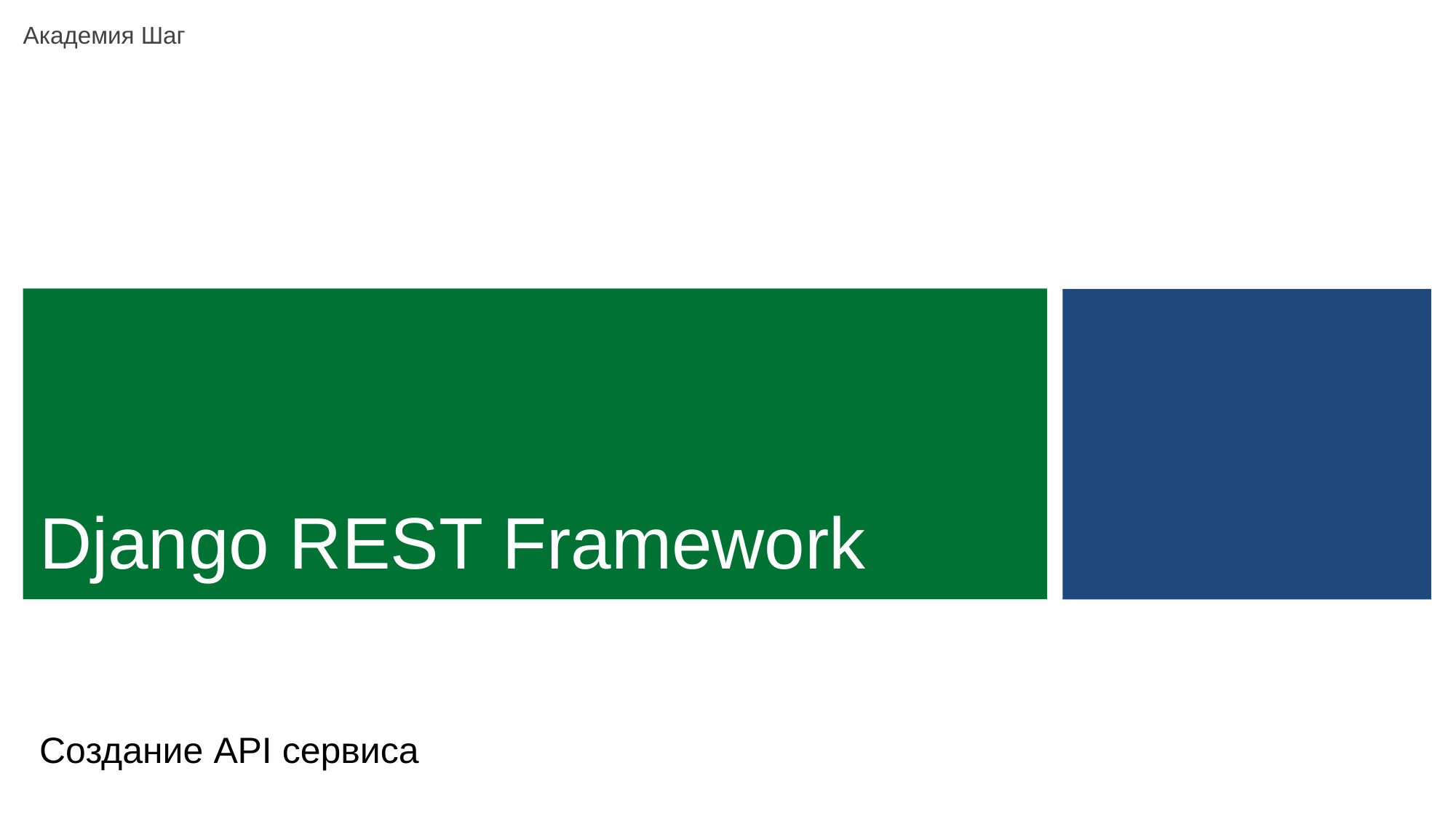

# Django REST Framework
Создание API сервиса